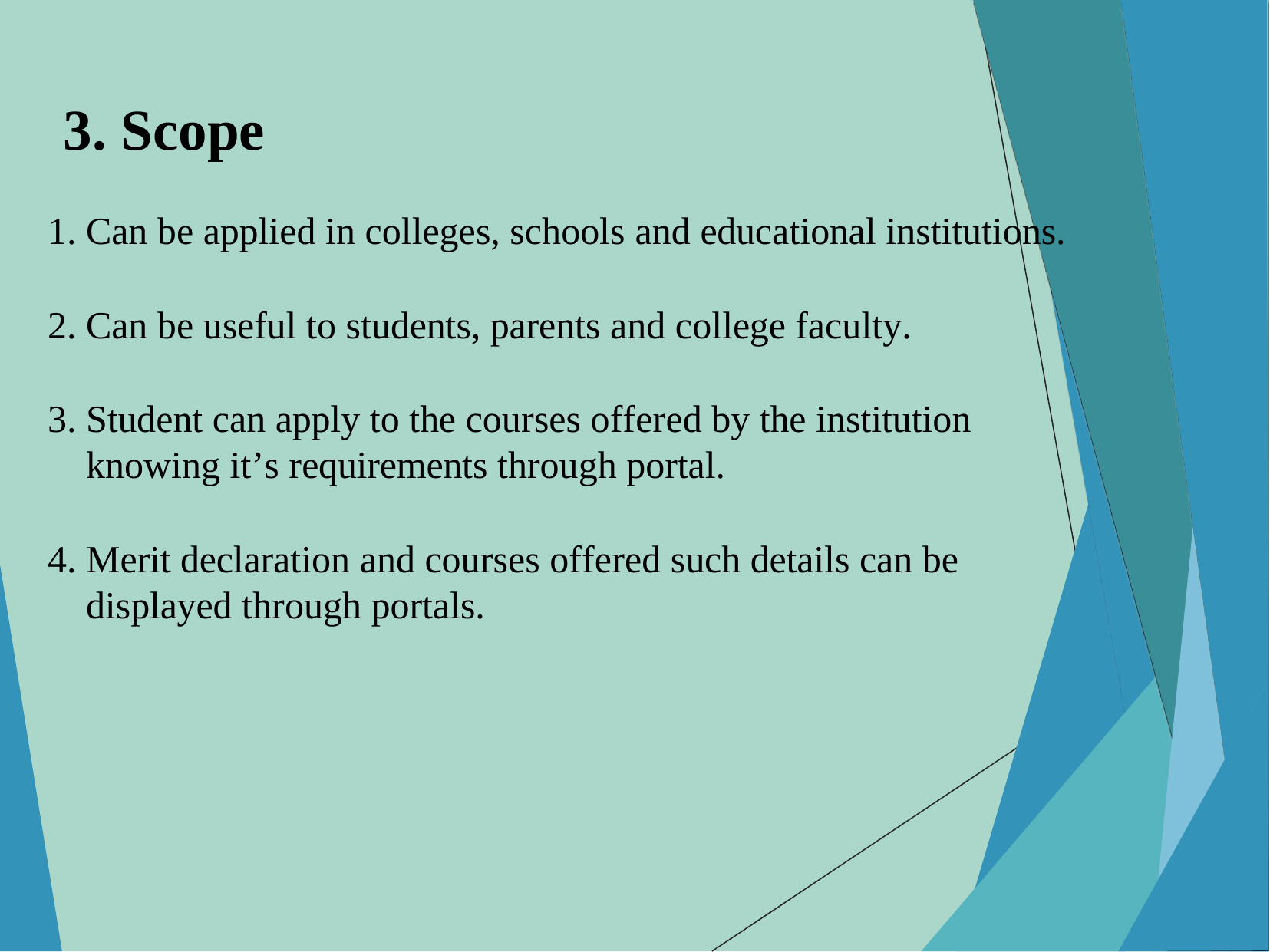

# 3. Scope
Can be applied in colleges, schools and educational institutions.

Can be useful to students, parents and college faculty.

Student can apply to the courses offered by the institution knowing it’s requirements through portal.

Merit declaration and courses offered such details can be displayed through portals.